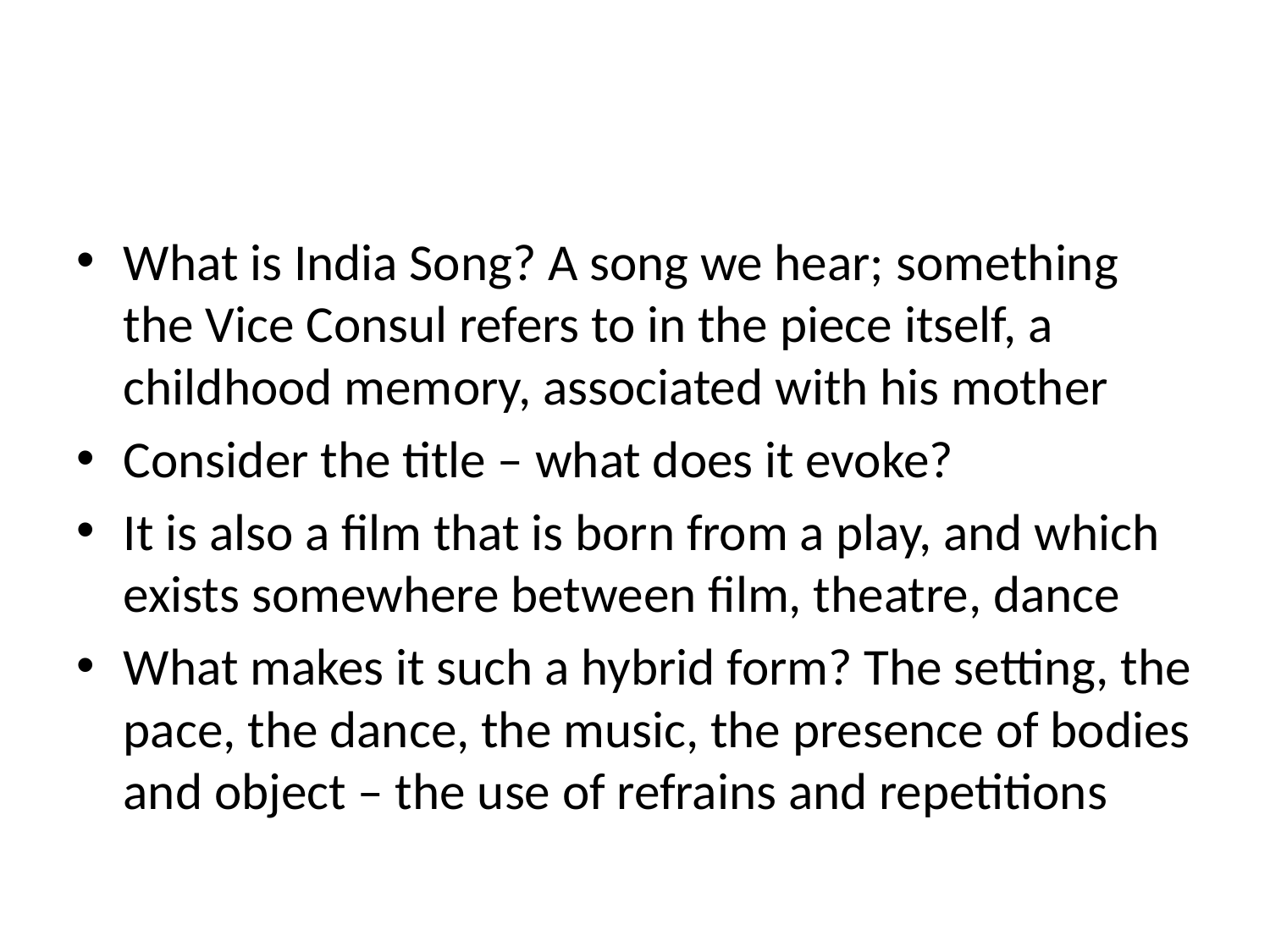

#
What is India Song? A song we hear; something the Vice Consul refers to in the piece itself, a childhood memory, associated with his mother
Consider the title – what does it evoke?
It is also a film that is born from a play, and which exists somewhere between film, theatre, dance
What makes it such a hybrid form? The setting, the pace, the dance, the music, the presence of bodies and object – the use of refrains and repetitions